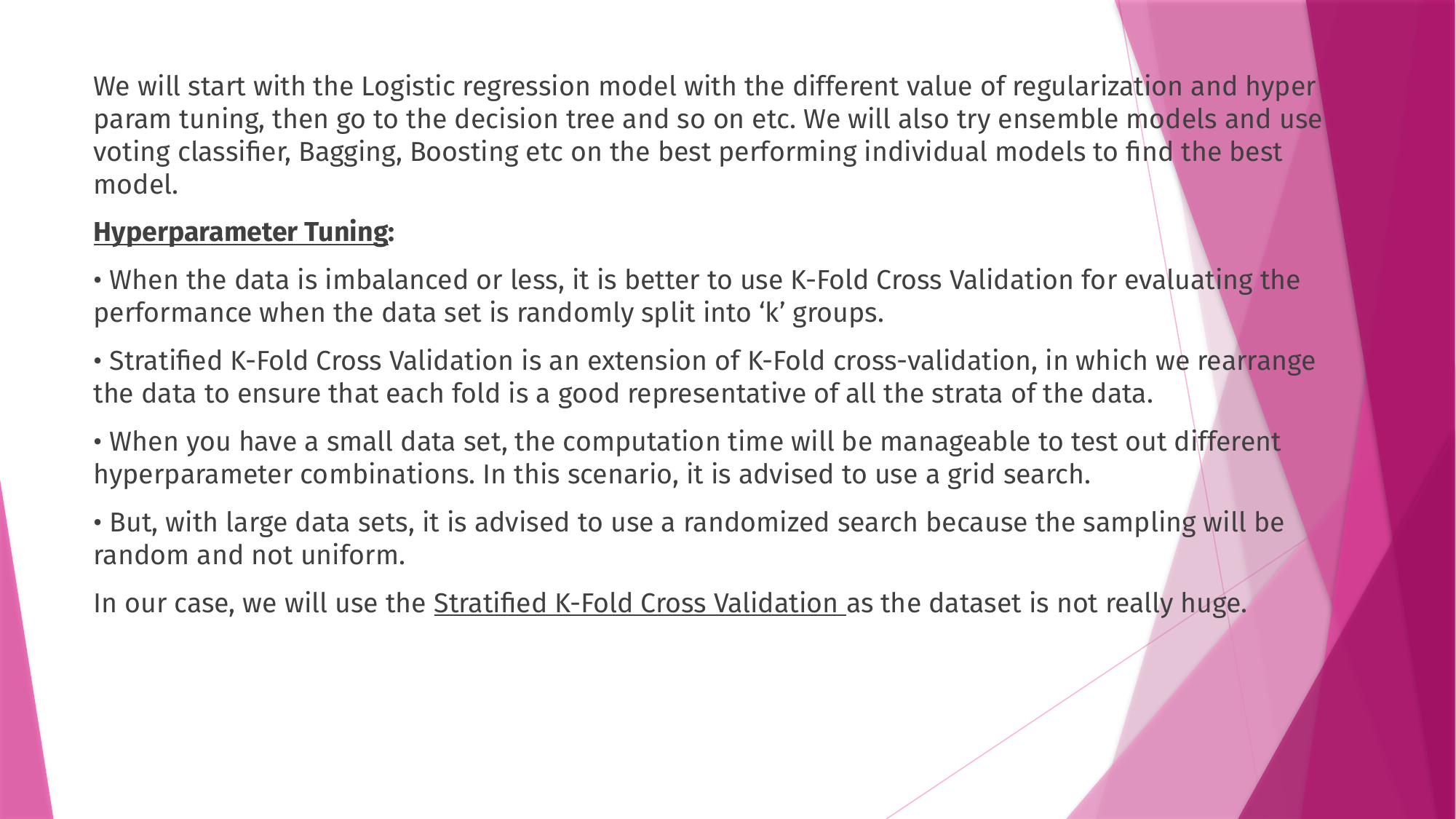

We will start with the Logistic regression model with the different value of regularization and hyper param tuning, then go to the decision tree and so on etc. We will also try ensemble models and use voting classifier, Bagging, Boosting etc on the best performing individual models to find the best model.
Hyperparameter Tuning:
• When the data is imbalanced or less, it is better to use K-Fold Cross Validation for evaluating the performance when the data set is randomly split into ‘k’ groups.
• Stratified K-Fold Cross Validation is an extension of K-Fold cross-validation, in which we rearrange the data to ensure that each fold is a good representative of all the strata of the data.
• When you have a small data set, the computation time will be manageable to test out different hyperparameter combinations. In this scenario, it is advised to use a grid search.
• But, with large data sets, it is advised to use a randomized search because the sampling will be random and not uniform.
In our case, we will use the Stratified K-Fold Cross Validation as the dataset is not really huge.